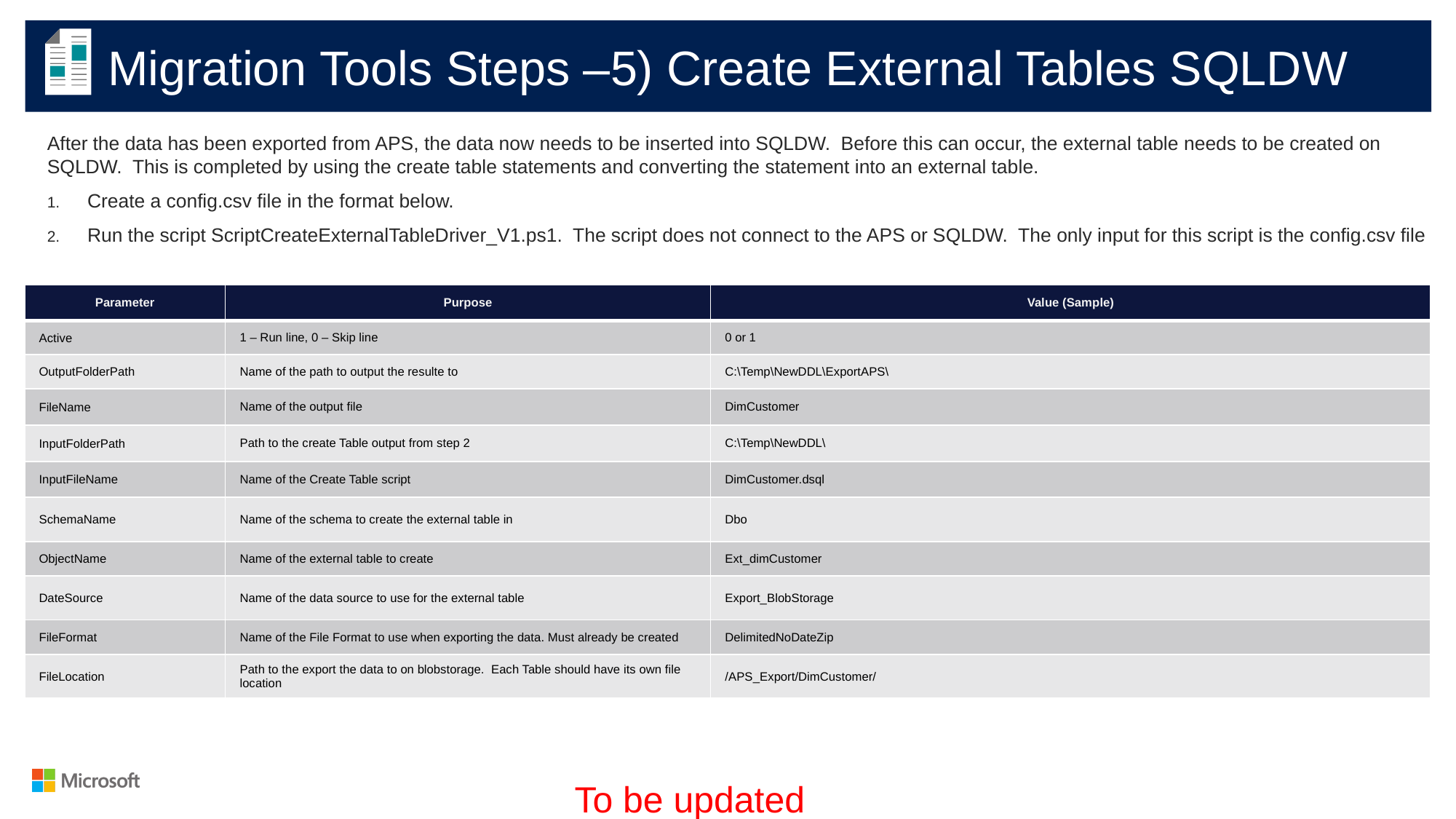

Migration Tools Steps –5) Create External Tables SQLDW

After the data has been exported from APS, the data now needs to be inserted into SQLDW.  Before this can occur, the external table needs to be created on SQLDW.  This is completed by using the create table statements and converting the statement into an external table.
Create a config.csv file in the format below.
Run the script ScriptCreateExternalTableDriver_V1.ps1.  The script does not connect to the APS or SQLDW.  The only input for this script is the config.csv file
| Parameter | Purpose | Value (Sample) |
| --- | --- | --- |
| Active | 1 – Run line, 0 – Skip line | 0 or 1 |
| OutputFolderPath | Name of the path to output the resulte to | C:\Temp\NewDDL\ExportAPS\ |
| FileName | Name of the output file | DimCustomer |
| InputFolderPath | Path to the create Table output from step 2 | C:\Temp\NewDDL\ |
| InputFileName | Name of the Create Table script | DimCustomer.dsql |
| SchemaName | Name of the schema to create the external table in | Dbo |
| ObjectName | Name of the external table to create | Ext\_dimCustomer |
| DateSource | Name of the data source to use for the external table | Export\_BlobStorage |
| FileFormat | Name of the File Format to use when exporting the data. Must already be created | DelimitedNoDateZip |
| FileLocation | Path to the export the data to on blobstorage. Each Table should have its own file location | /APS\_Export/DimCustomer/ |
To be updated